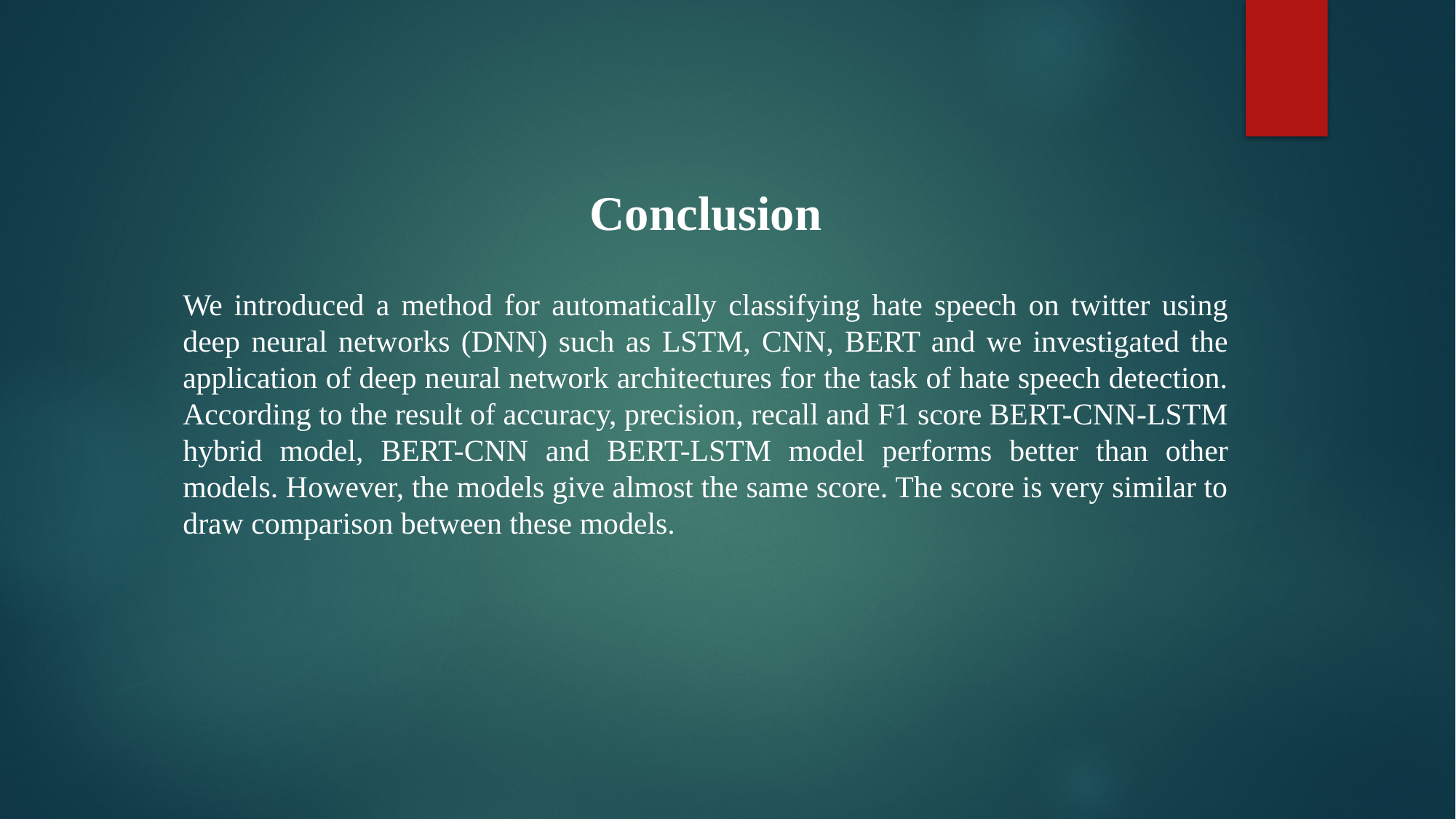

Conclusion

We introduced a method for automatically classifying hate speech on twitter using deep neural networks (DNN) such as LSTM, CNN, BERT and we investigated the application of deep neural network architectures for the task of hate speech detection. According to the result of accuracy, precision, recall and F1 score BERT-CNN-LSTM hybrid model, BERT-CNN and BERT-LSTM model performs better than other models. However, the models give almost the same score. The score is very similar to draw comparison between these models.